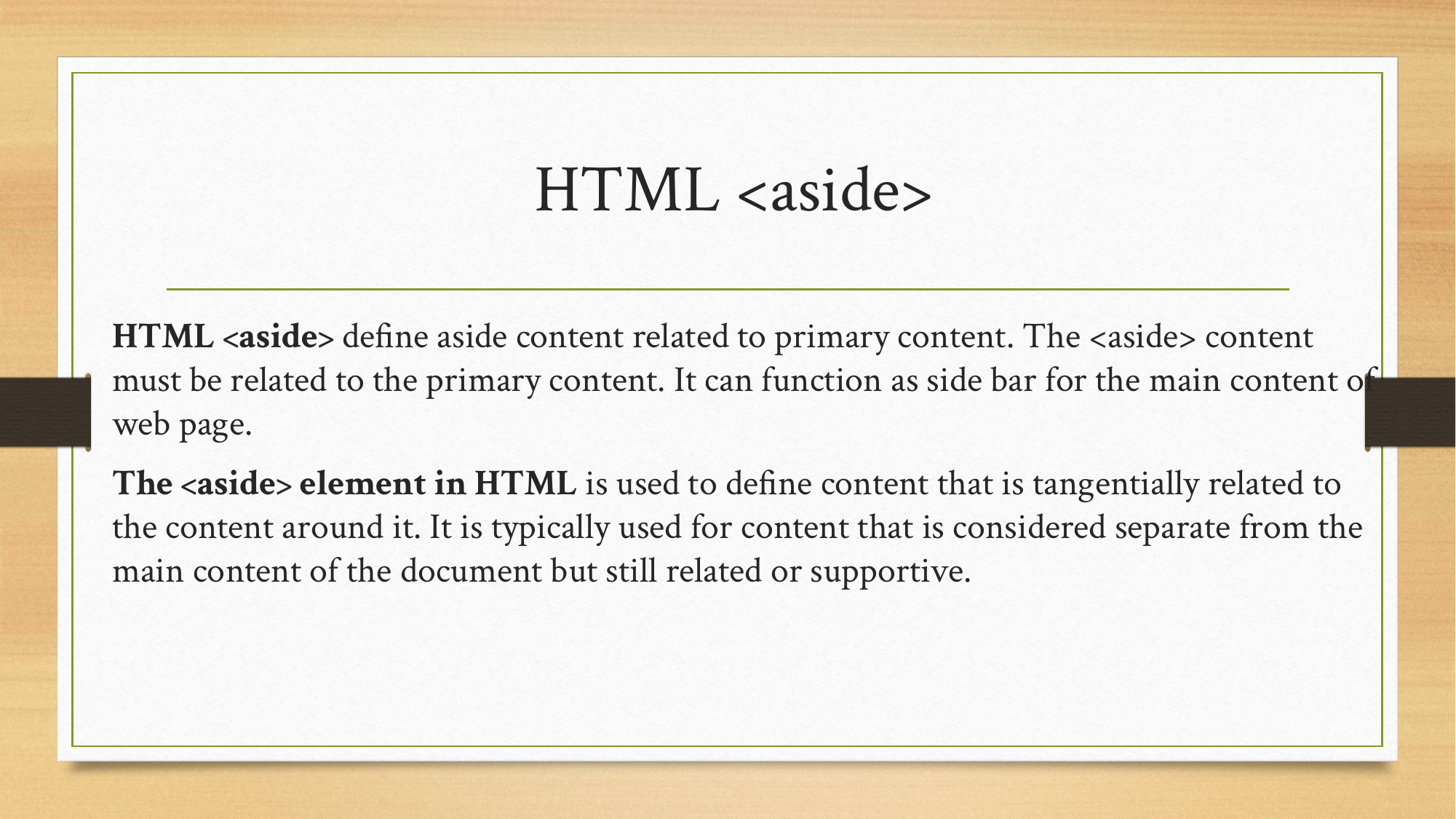

# HTML <aside>
HTML <aside> define aside content related to primary content. The <aside> content must be related to the primary content. It can function as side bar for the main content of web page.
The <aside> element in HTML is used to define content that is tangentially related to the content around it. It is typically used for content that is considered separate from the main content of the document but still related or supportive.